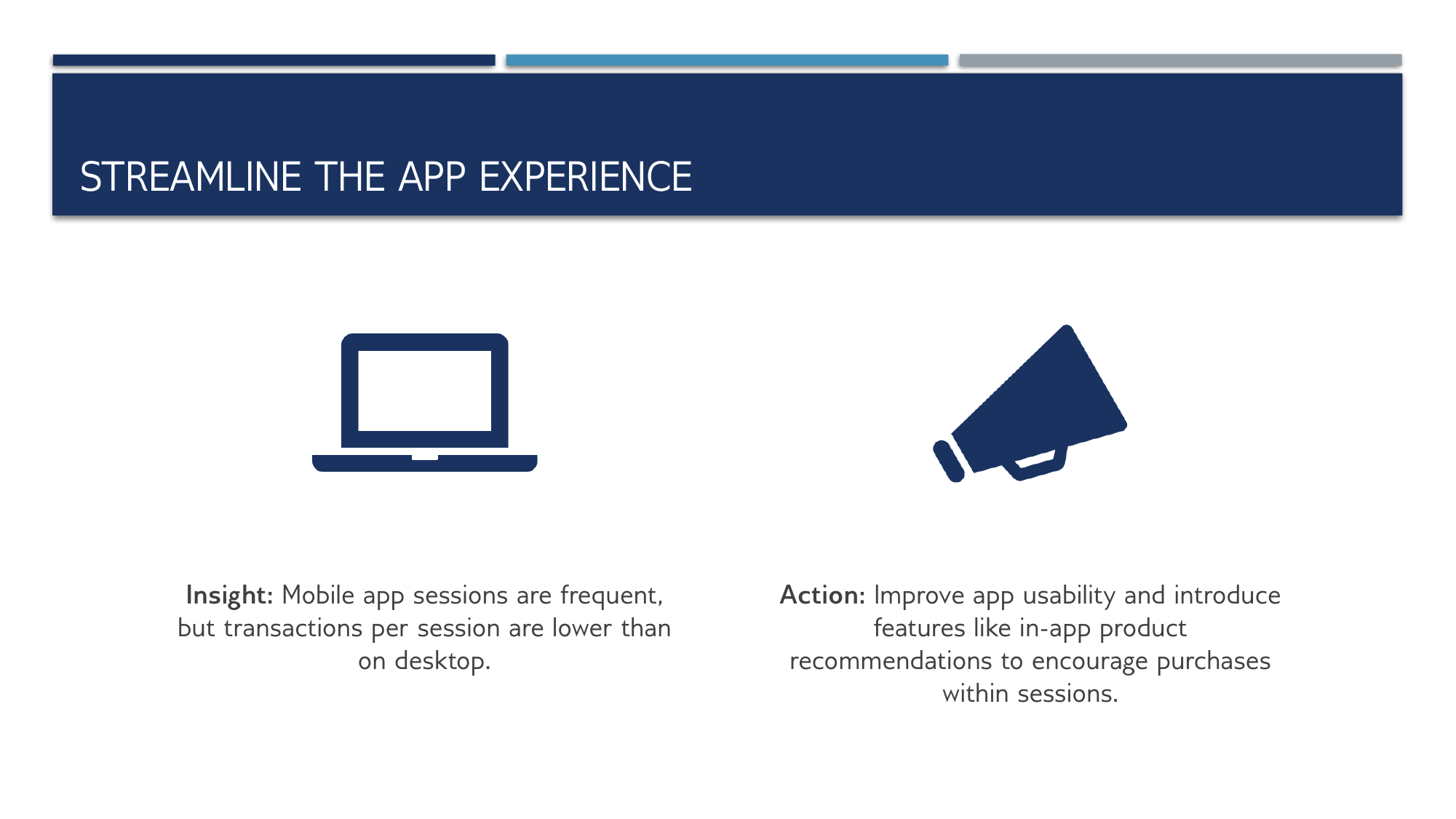

# Streamline the App experience
Insight: Mobile app sessions are frequent, but transactions per session are lower than on desktop.
Action: Improve app usability and introduce features like in-app product recommendations to encourage purchases within sessions.